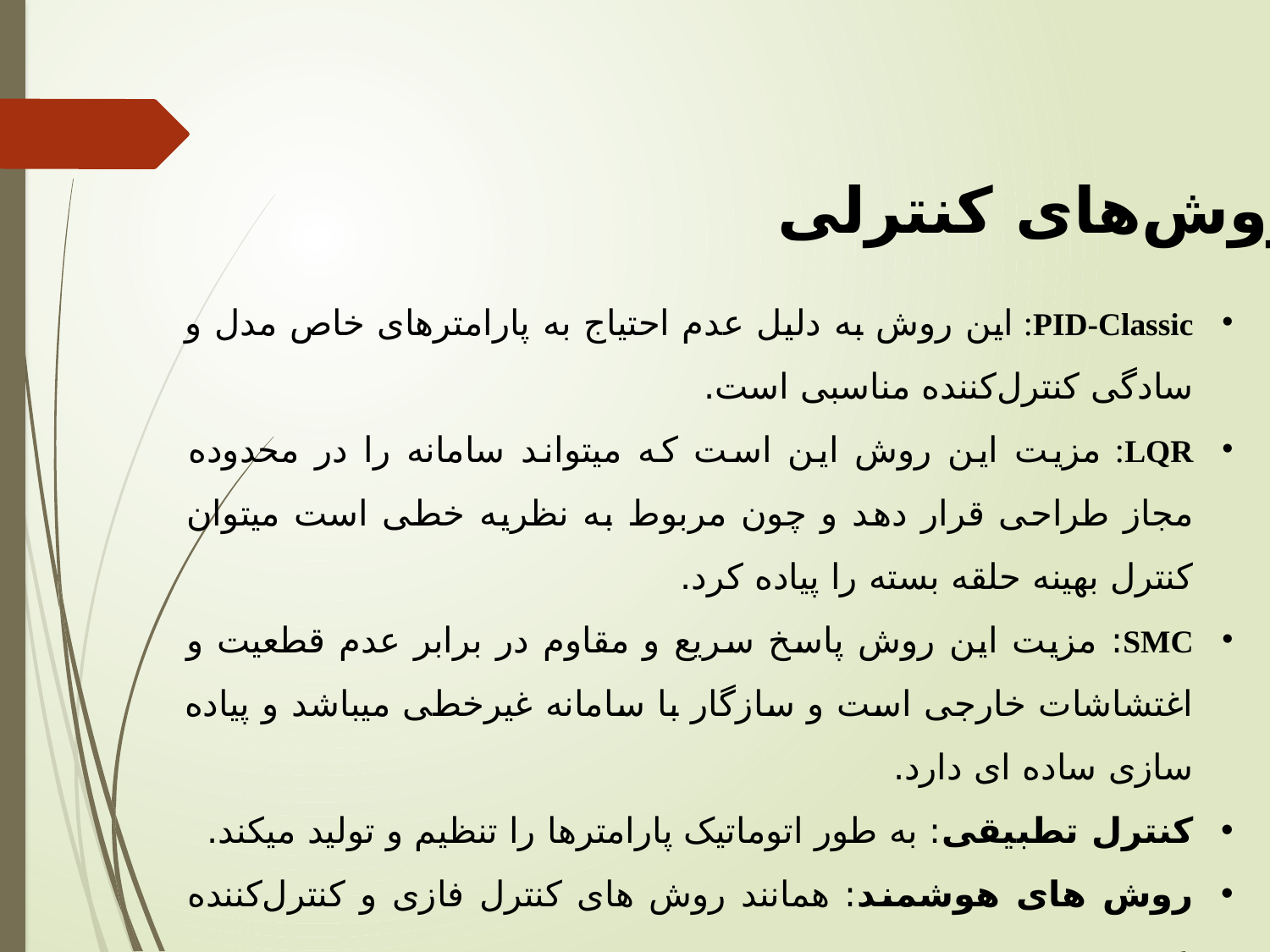

روش‌های کنترلی
PID-Classic: این روش به دلیل عدم احتیاج به پارامترهای خاص مدل و سادگی کنترل‌کننده مناسبی است.
LQR: مزیت این روش این است که میتواند سامانه را در محدوده مجاز طراحی قرار دهد و چون مربوط به نظریه خطی است میتوان کنترل بهینه حلقه بسته را پیاده کرد.
SMC: مزیت این روش پاسخ سریع و مقاوم در برابر عدم قطعیت و اغتشاشات خارجی است و سازگار با سامانه غیرخطی میباشد و پیاده سازی ساده ای دارد.
کنترل تطبیقی: به طور اتوماتیک پارامترها را تنظیم و تولید میکند.
روش های هوشمند: همانند روش های کنترل فازی و کنترل‌کننده عصبی.